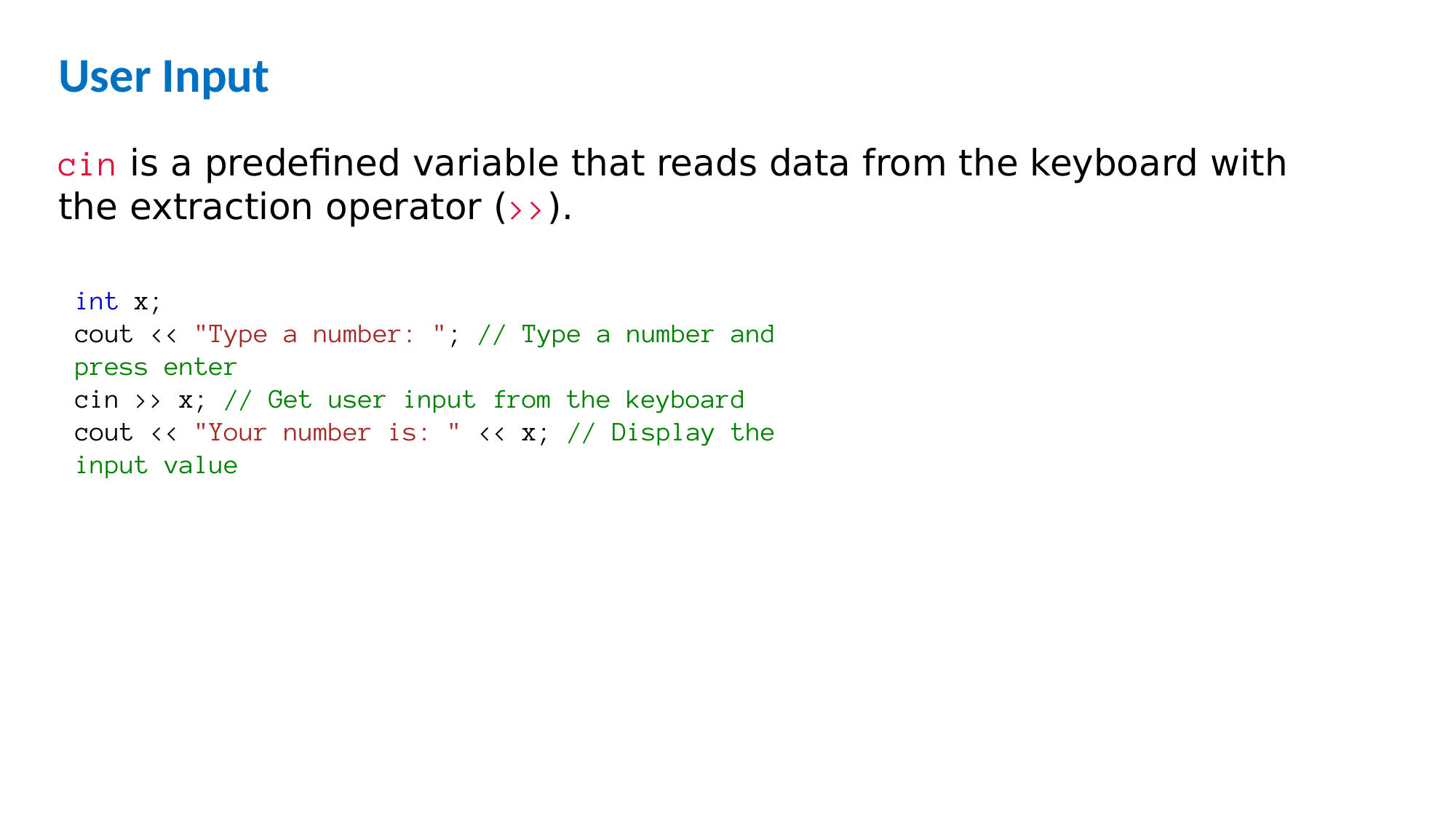

User Input
cin is a predefined variable that reads data from the keyboard with the extraction operator (>>).

int x; 
cout << "Type a number: "; // Type a number and press enter
cin >> x; // Get user input from the keyboard
cout << "Your number is: " << x; // Display the input value